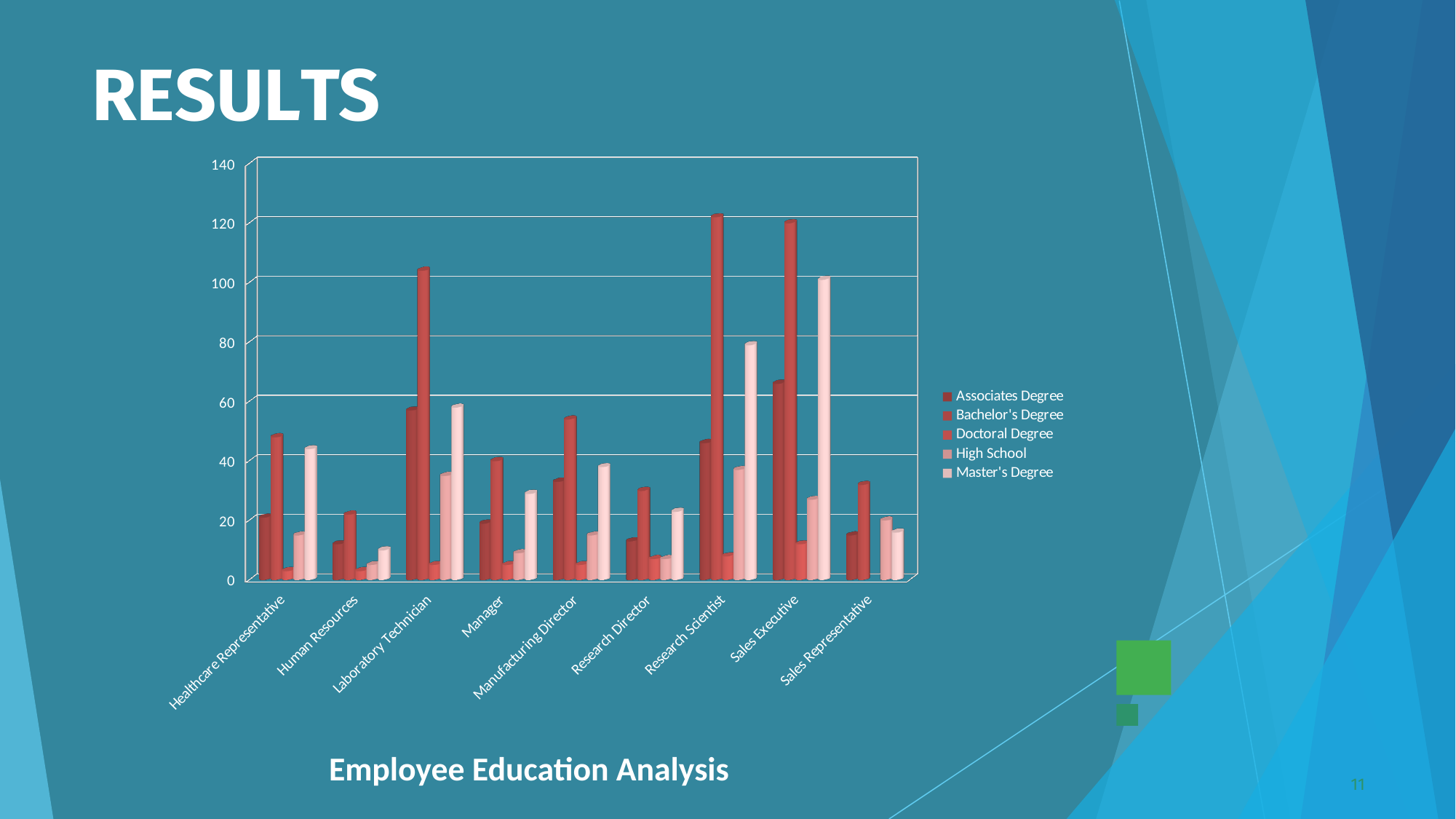

# RESULTS

[unsupported chart]

Employee Education Analysis
11